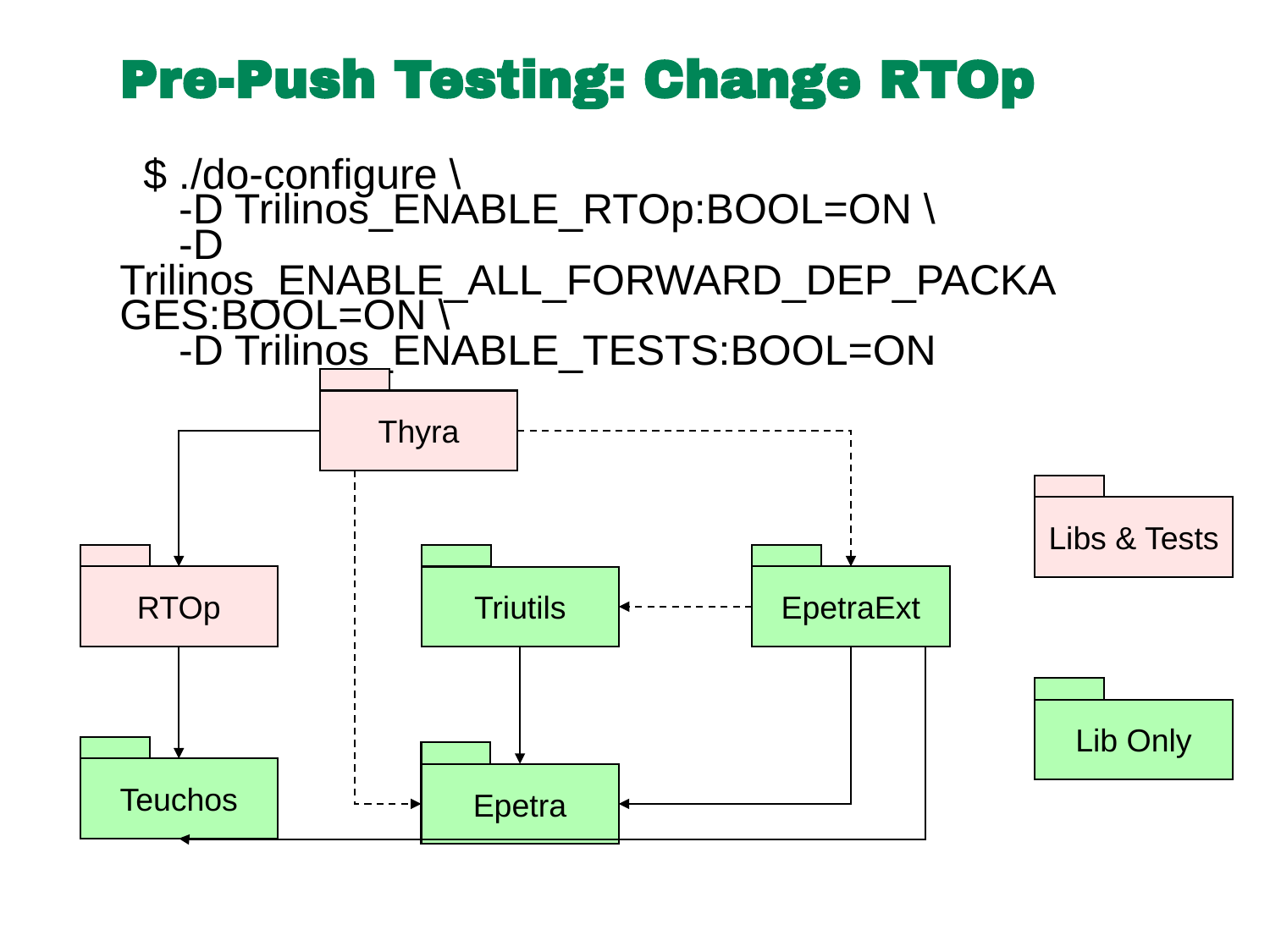

# Pre-Push Testing: Change RTOp
  $ ./do-configure \
     -D Trilinos_ENABLE_RTOp:BOOL=ON \
     -D Trilinos_ENABLE_ALL_FORWARD_DEP_PACKAGES:BOOL=ON \
     -D Trilinos_ENABLE_TESTS:BOOL=ON

Thyra

Libs & Tests

RTOp

EpetraExt

Triutils

Lib Only

Teuchos

Epetra